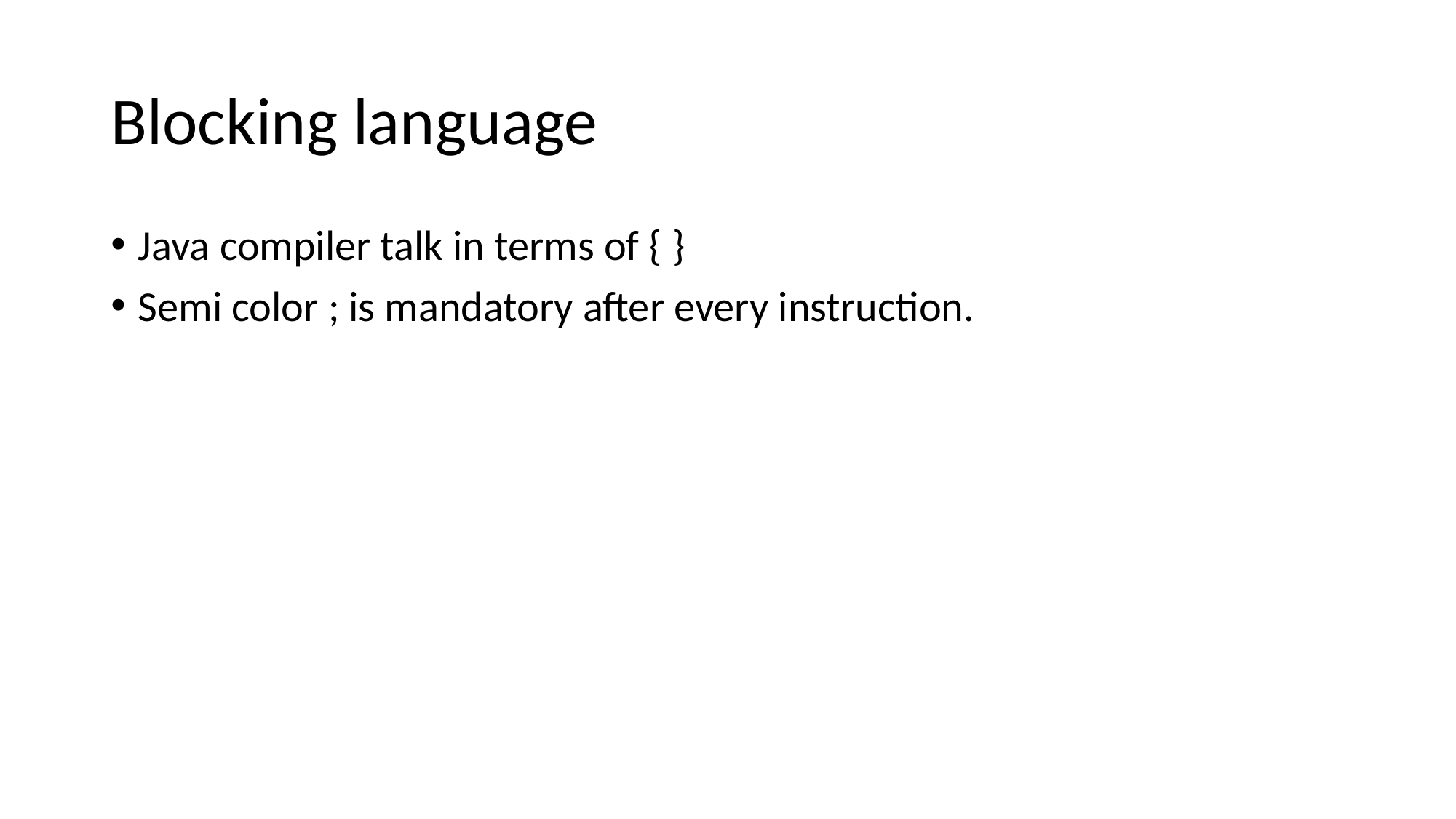

# Blocking language
Java compiler talk in terms of { }
Semi color ; is mandatory after every instruction.